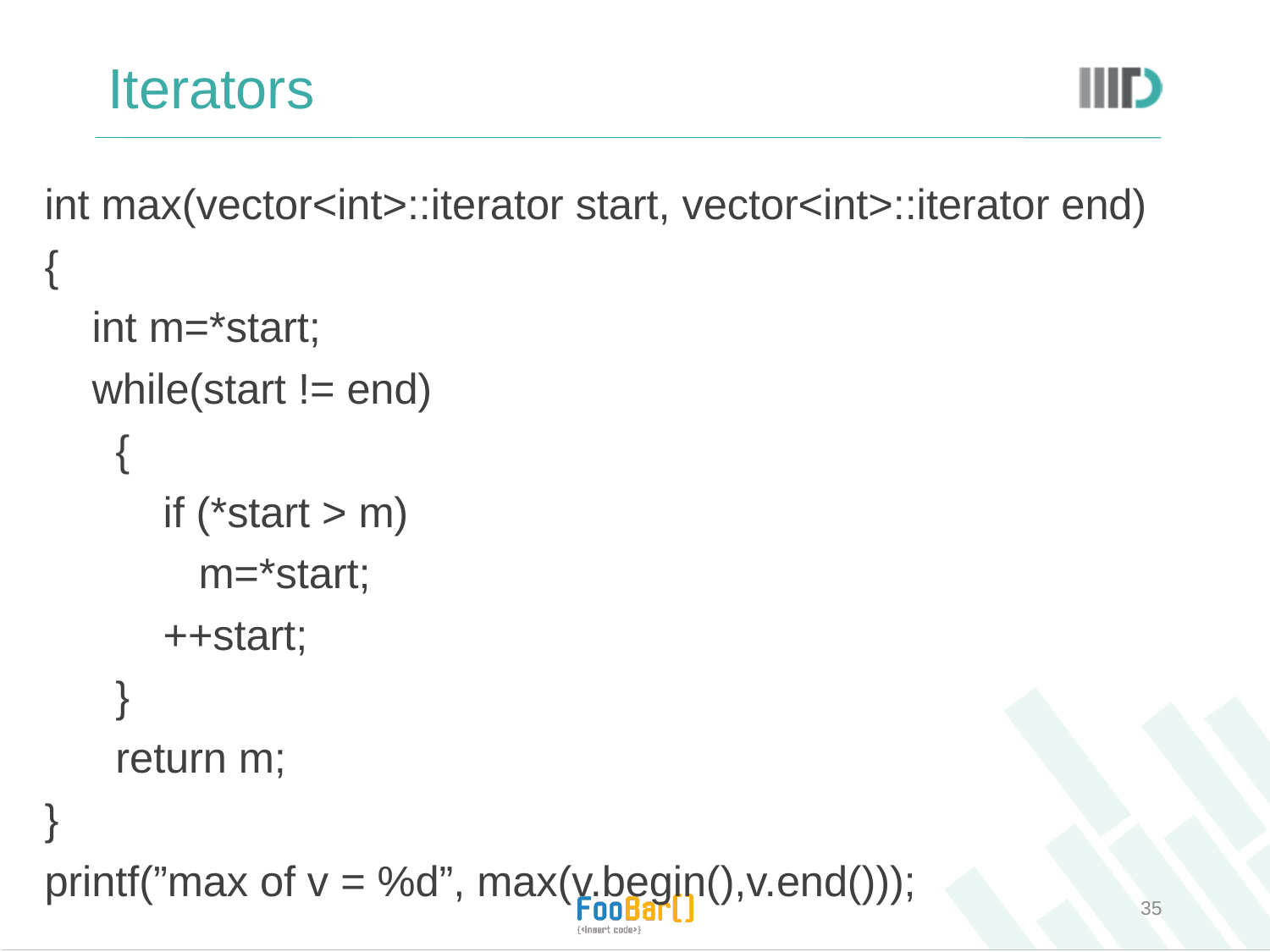

# Iterators
int max(vector<int>::iterator start, vector<int>::iterator end)
{
    int m=*start;
    while(start != end)
      {
          if (*start > m)
             m=*start;
          ++start;
      }
      return m;
}
printf(”max of v = %d”, max(v.begin(),v.end()));
35